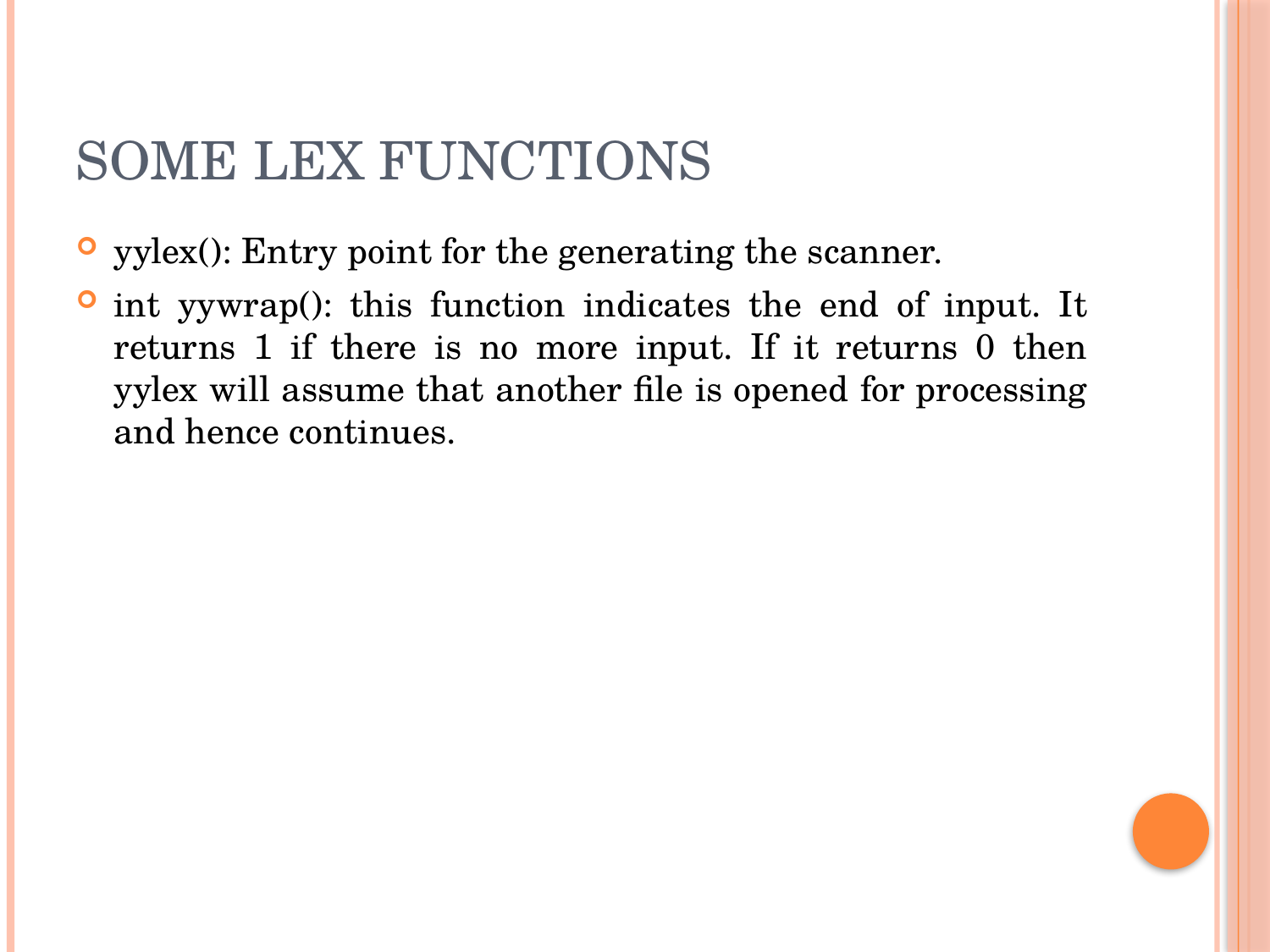

# Some Lex functions
yylex(): Entry point for the generating the scanner.
int yywrap(): this function indicates the end of input. It returns 1 if there is no more input. If it returns 0 then yylex will assume that another file is opened for processing and hence continues.